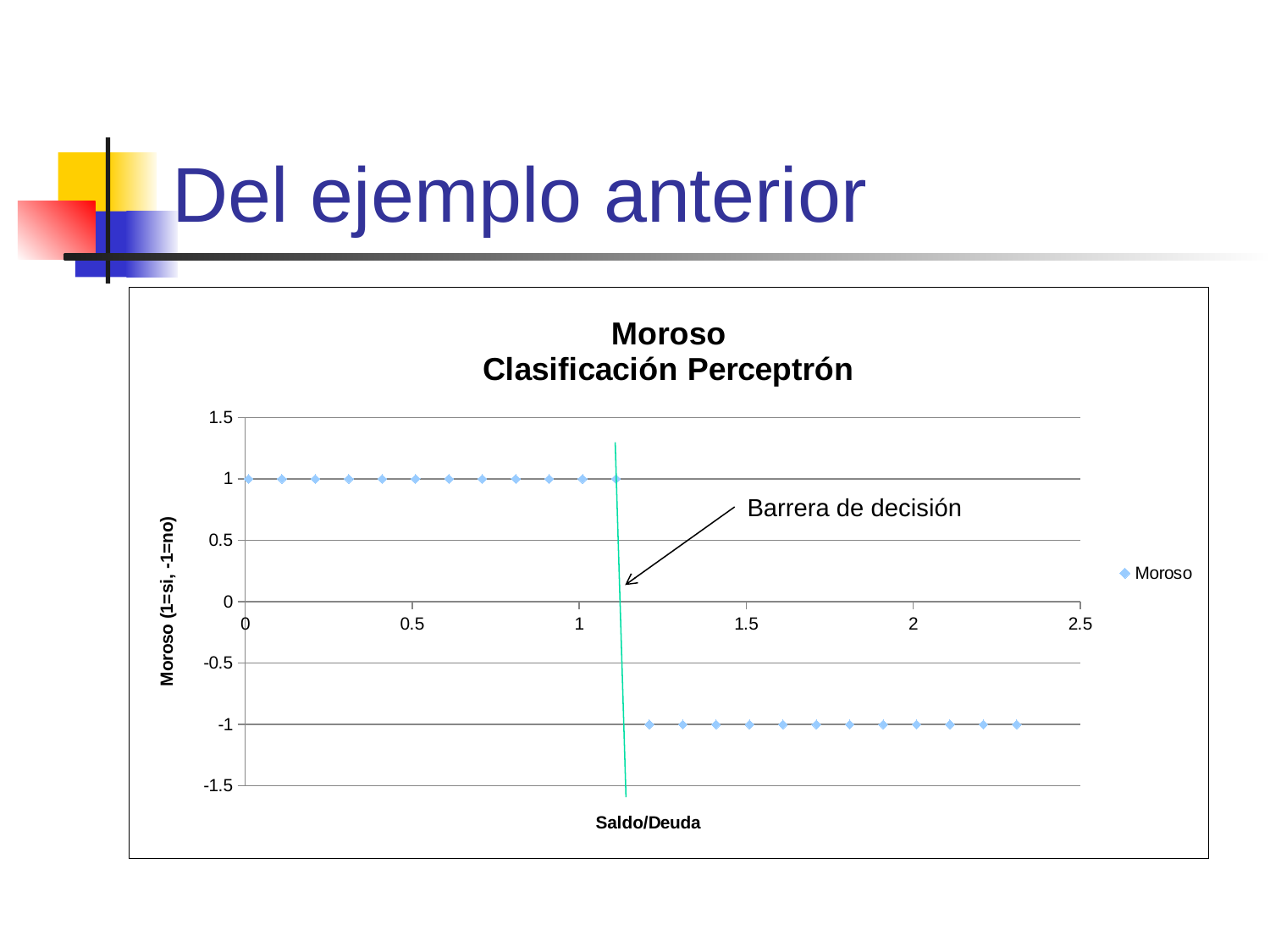

# Del ejemplo anterior

### Chart: Moroso
Clasificación Perceptrón

| Category | Moroso |
|---|---|
Barrera de decisión